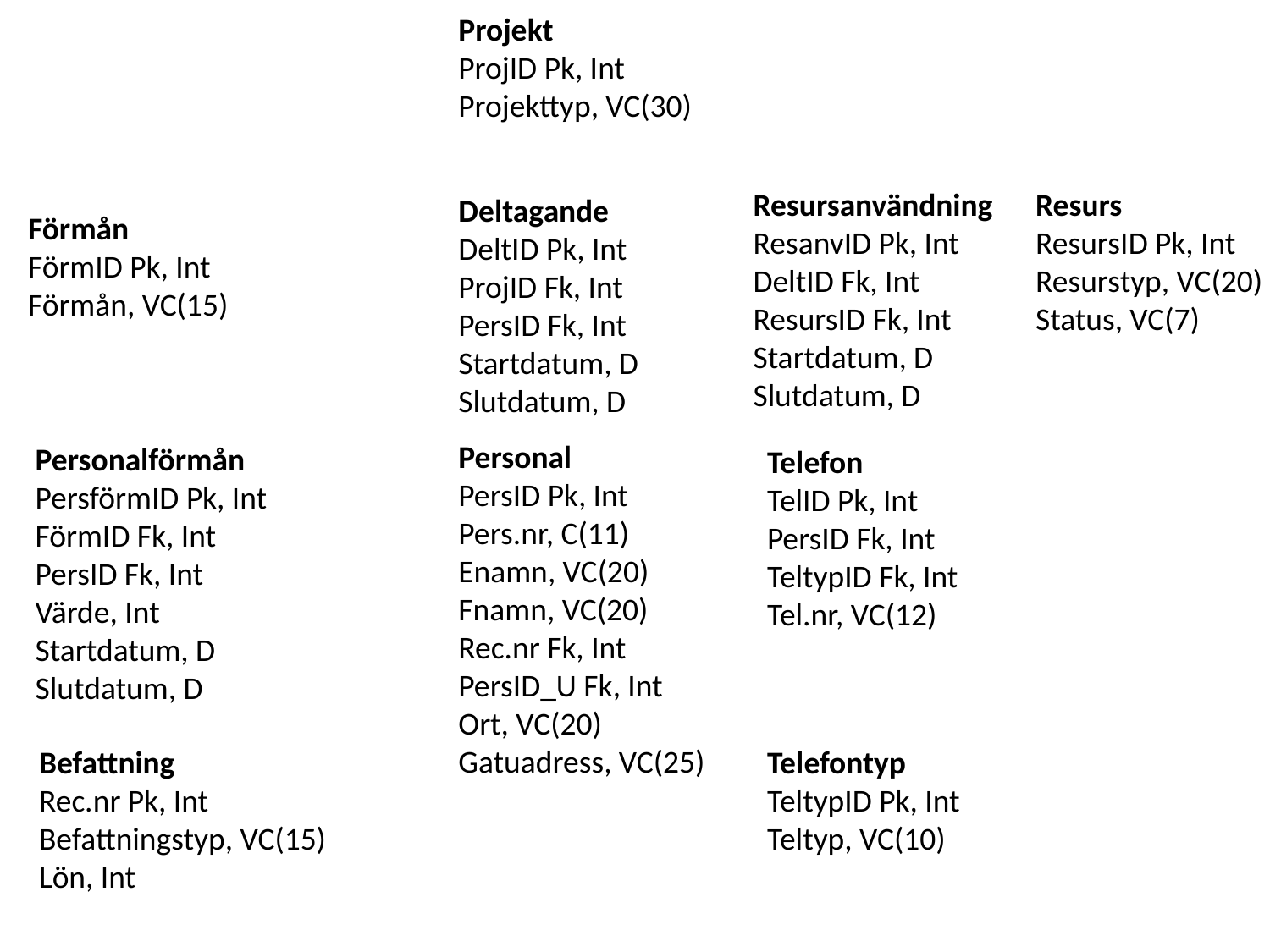

Projekt
ProjID Pk, Int
Projekttyp, VC(30)
Resursanvändning
ResanvID Pk, Int
DeltID Fk, Int
ResursID Fk, Int
Startdatum, D
Slutdatum, D
Resurs
ResursID Pk, Int
Resurstyp, VC(20)
Status, VC(7)
Deltagande
DeltID Pk, Int
ProjID Fk, Int
PersID Fk, Int
Startdatum, D
Slutdatum, D
Förmån
FörmID Pk, Int
Förmån, VC(15)
Personal
PersID Pk, Int
Pers.nr, C(11)
Enamn, VC(20)
Fnamn, VC(20)
Rec.nr Fk, Int
PersID_U Fk, Int
Ort, VC(20)
Gatuadress, VC(25)
Personalförmån
PersförmID Pk, Int
FörmID Fk, Int
PersID Fk, Int
Värde, Int
Startdatum, D
Slutdatum, D
Telefon
TelID Pk, Int
PersID Fk, Int
TeltypID Fk, Int
Tel.nr, VC(12)
Befattning
Rec.nr Pk, Int
Befattningstyp, VC(15)
Lön, Int
Telefontyp
TeltypID Pk, Int
Teltyp, VC(10)